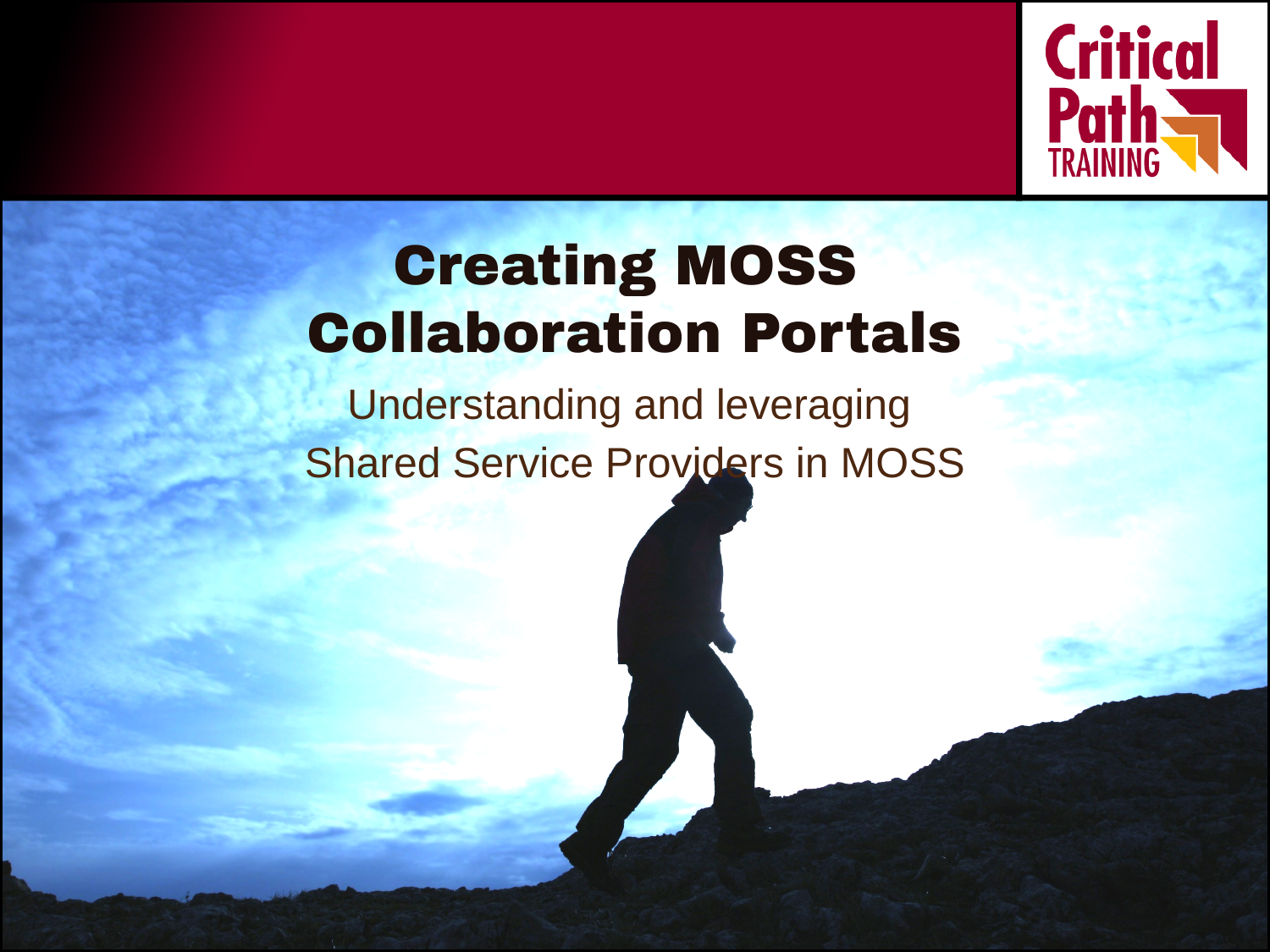

# Creating MOSS Collaboration Portals
Understanding and leveraging
Shared Service Providers in MOSS